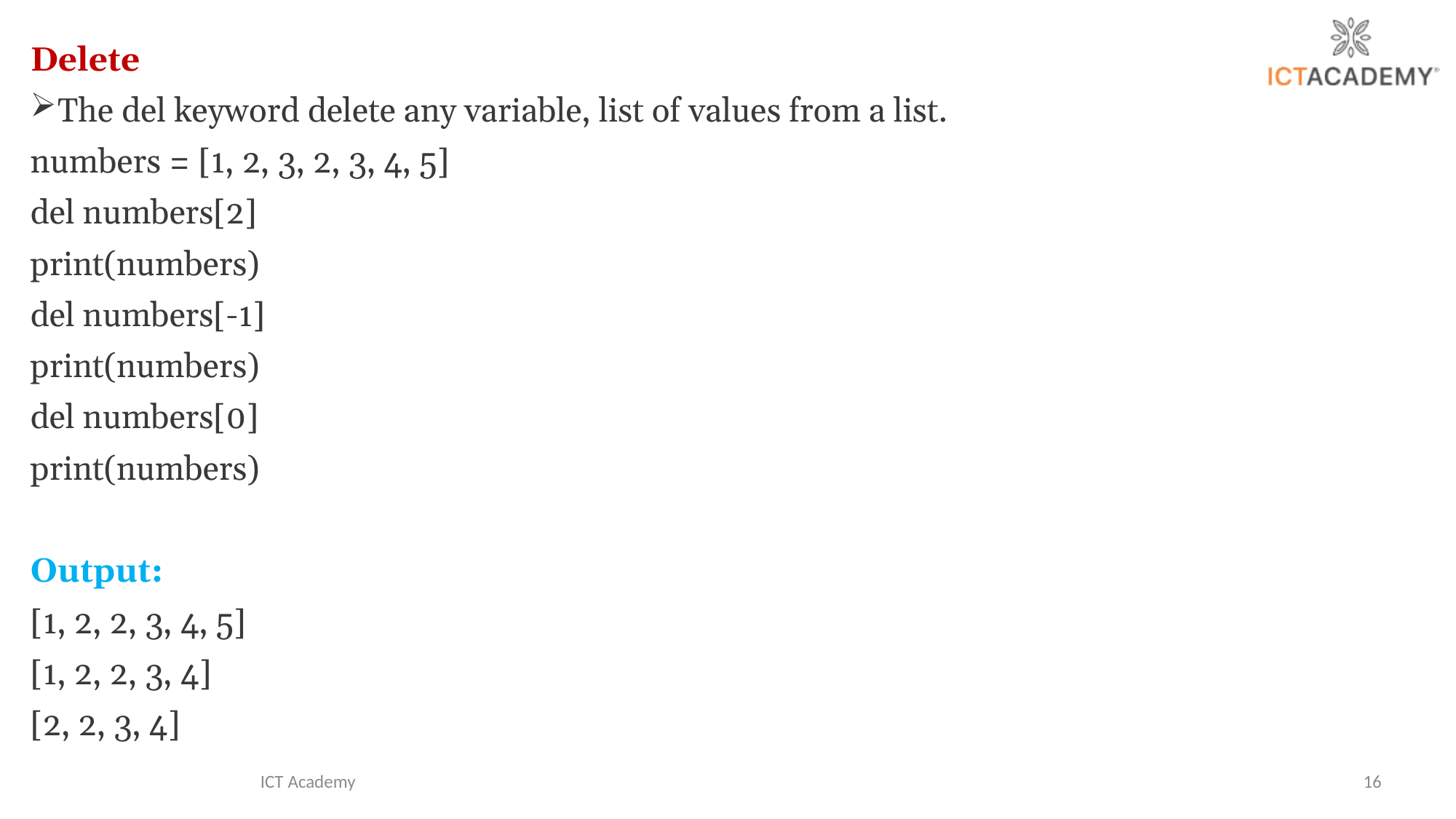

Delete
The del keyword delete any variable, list of values from a list.
numbers = [1, 2, 3, 2, 3, 4, 5]
del numbers[2]
print(numbers)
del numbers[-1]
print(numbers)
del numbers[0]
print(numbers)

Output:
[1, 2, 2, 3, 4, 5]
[1, 2, 2, 3, 4]
[2, 2, 3, 4]

ICT Academy
16